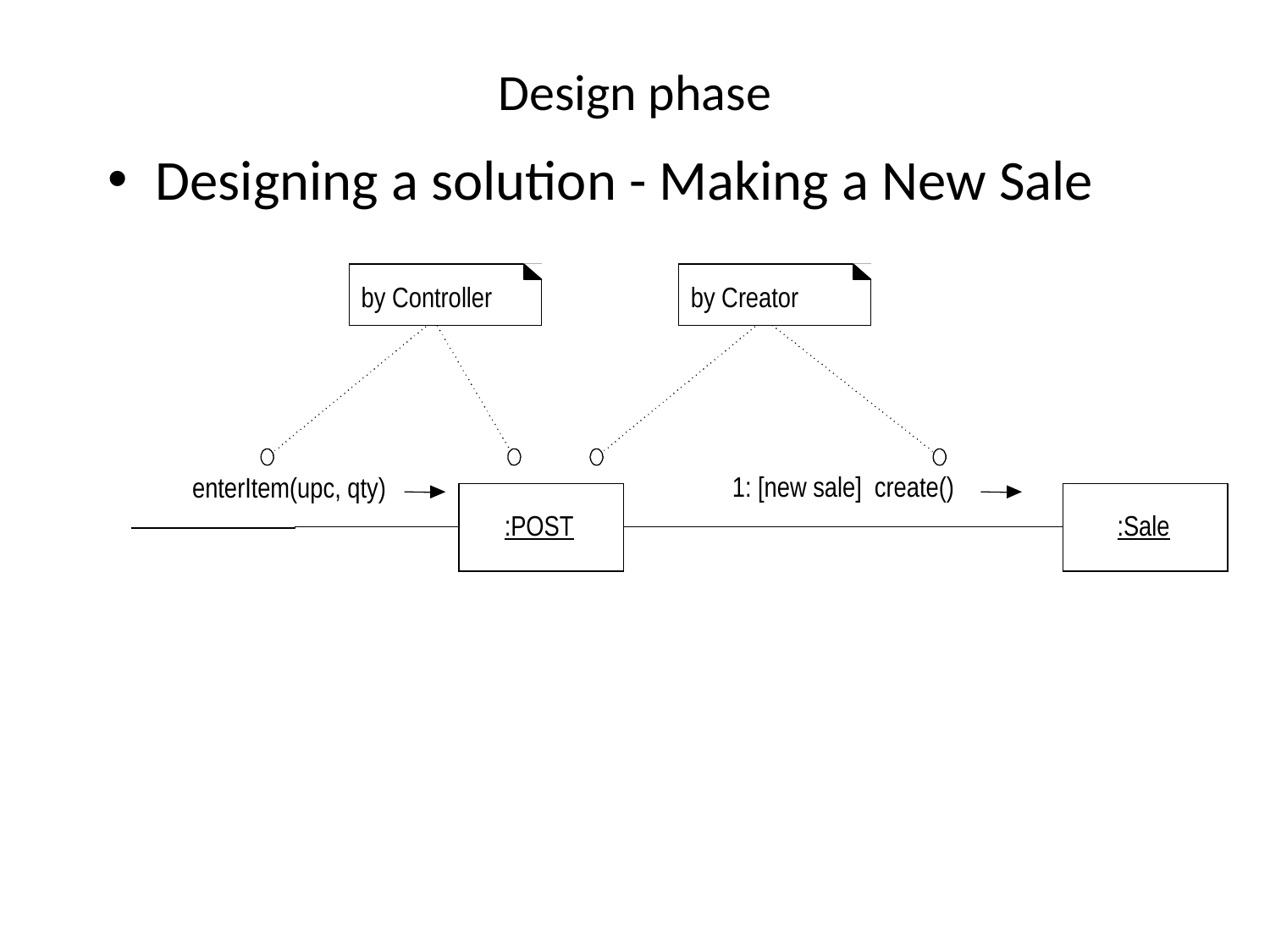

# Design phase
Designing a solution - Making a New Sale

by Controller
by Creator

1: [new sale]  create()
enterItem(upc, qty)

:POST
:Sale